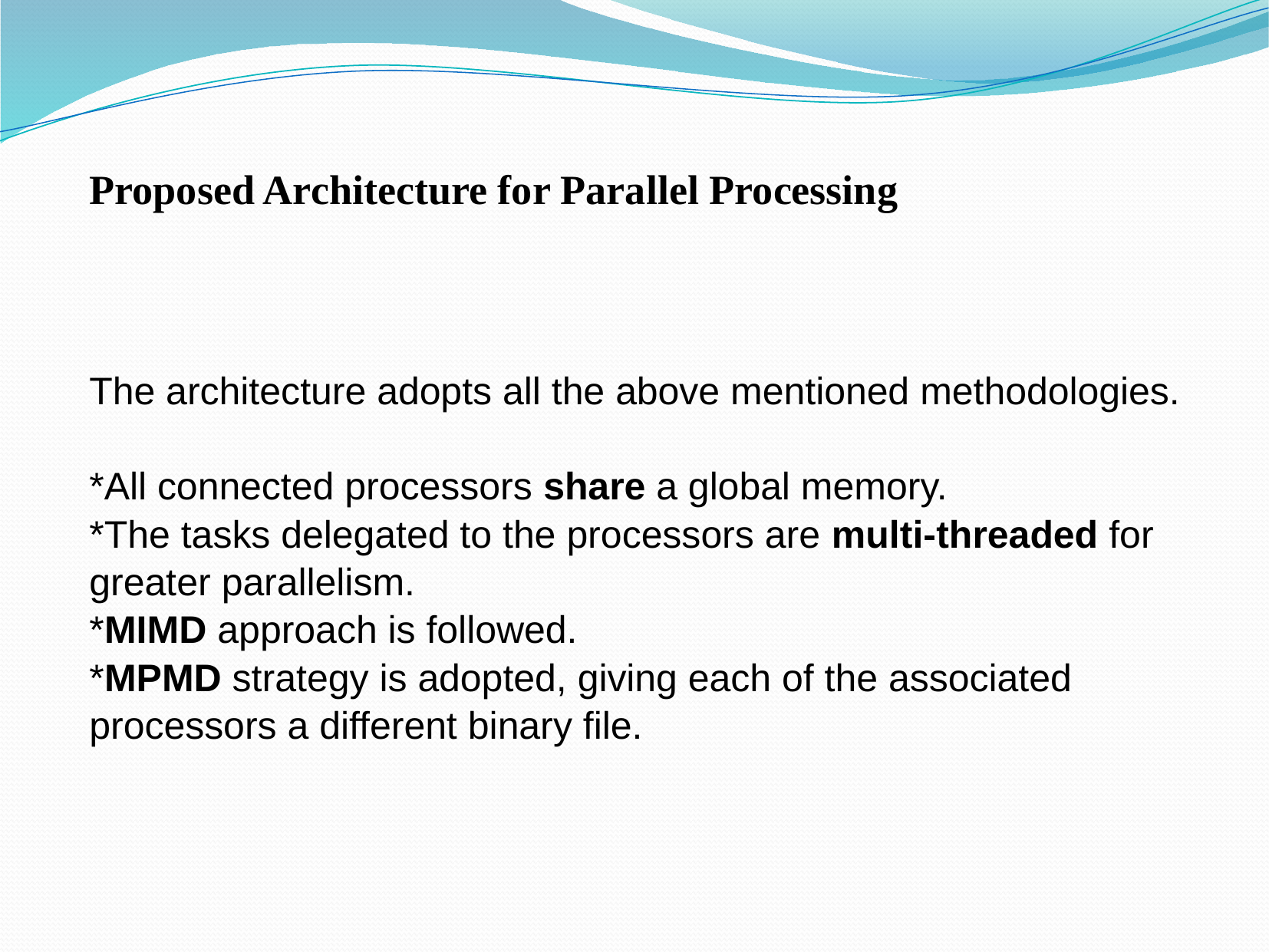

Proposed Architecture for Parallel Processing

The architecture adopts all the above mentioned methodologies.

*All connected processors share a global memory.
*The tasks delegated to the processors are multi-threaded for greater parallelism.
*MIMD approach is followed.
*MPMD strategy is adopted, giving each of the associated processors a different binary file.